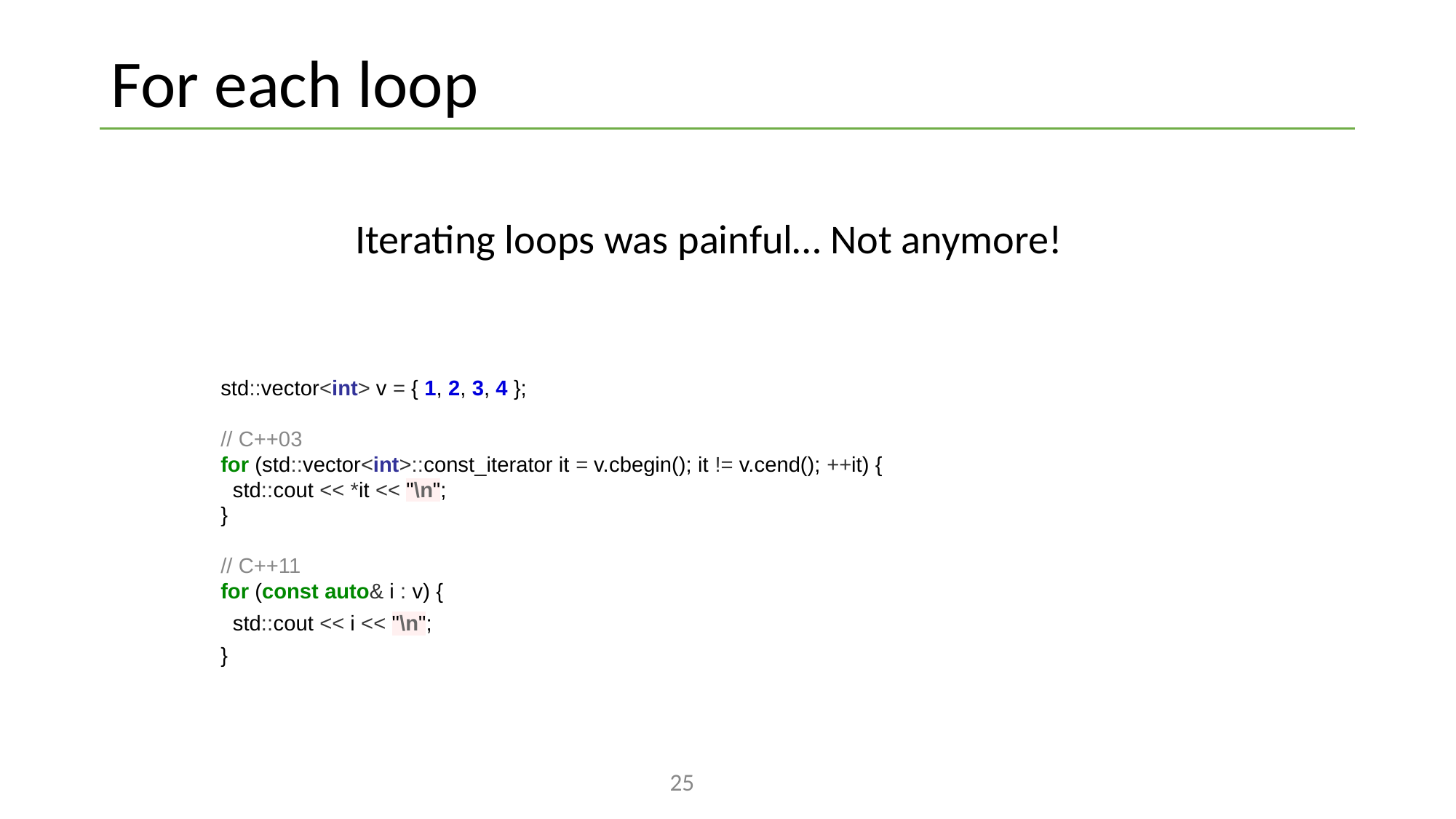

# For each loop
Iterating loops was painful… Not anymore!
std::vector<int> v = { 1, 2, 3, 4 };

// C++03
for (std::vector<int>::const_iterator it = v.cbegin(); it != v.cend(); ++it) {
  std::cout << *it << "\n";
}

// C++11
for (const auto& i : v) {
  std::cout << i << "\n";
}
25